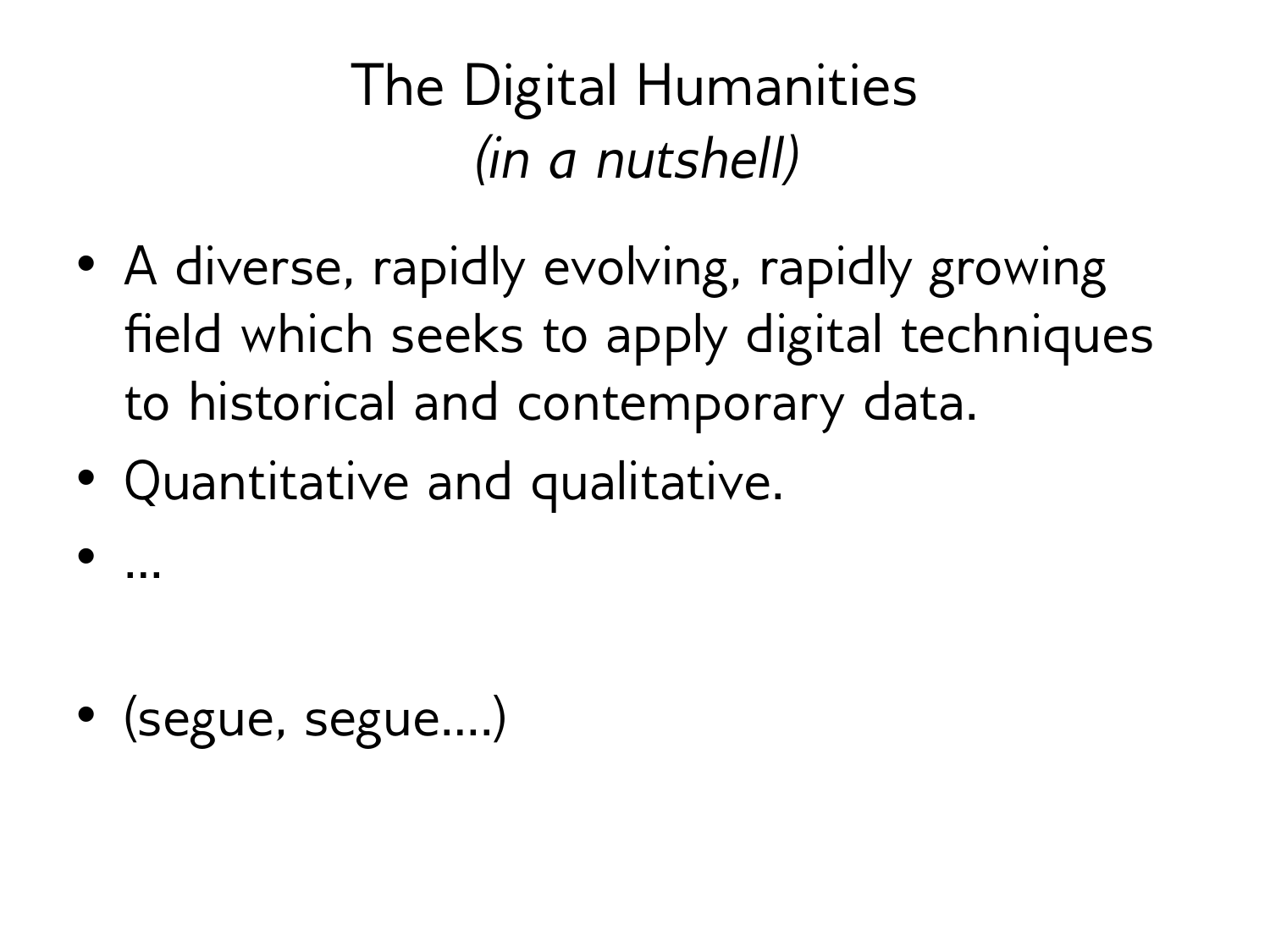

# The Digital Humanities (in a nutshell)
A diverse, rapidly evolving, rapidly growing field which seeks to apply digital techniques to historical and contemporary data.
Quantitative and qualitative.
…

(segue, segue….)